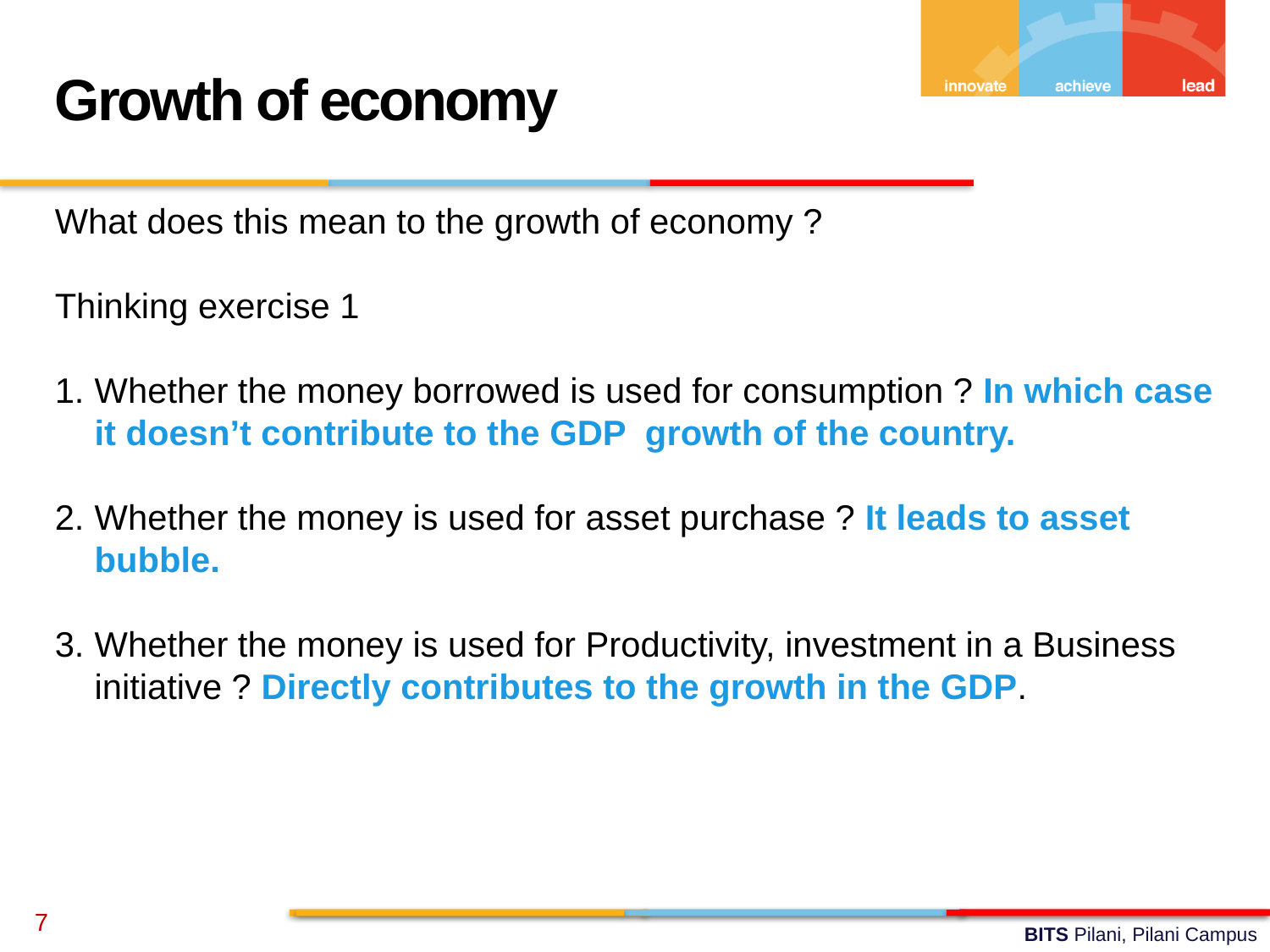

Growth of economy
What does this mean to the growth of economy ?

Thinking exercise 1

Whether the money borrowed is used for consumption ? In which case it doesn’t contribute to the GDP  growth of the country.

Whether the money is used for asset purchase ? It leads to asset bubble.

Whether the money is used for Productivity, investment in a Business initiative ? Directly contributes to the growth in the GDP.

7